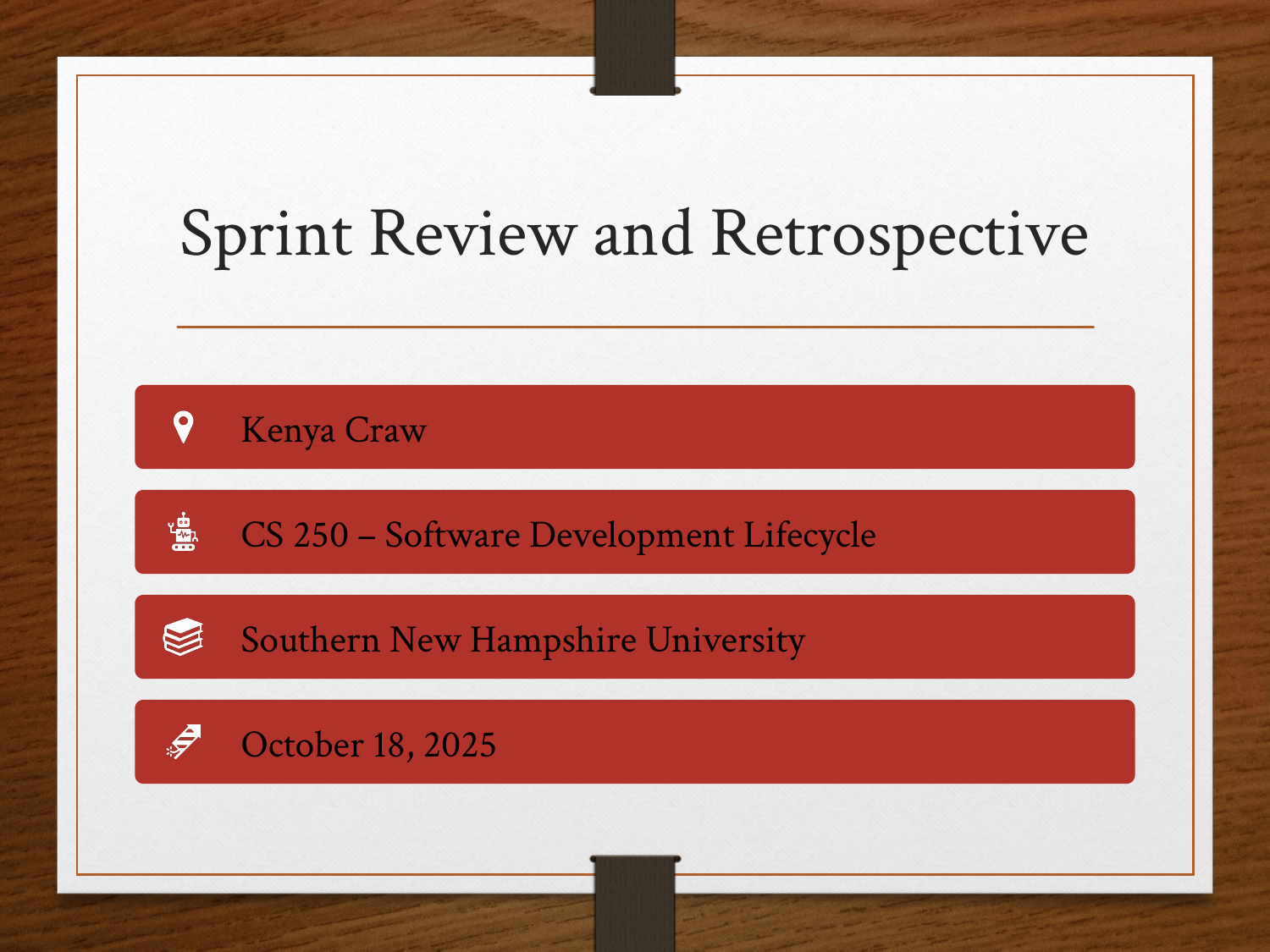

# Sprint Review and Retrospective
Kenya Craw
CS 250 – Software Development Lifecycle
Southern New Hampshire University
October 18, 2025